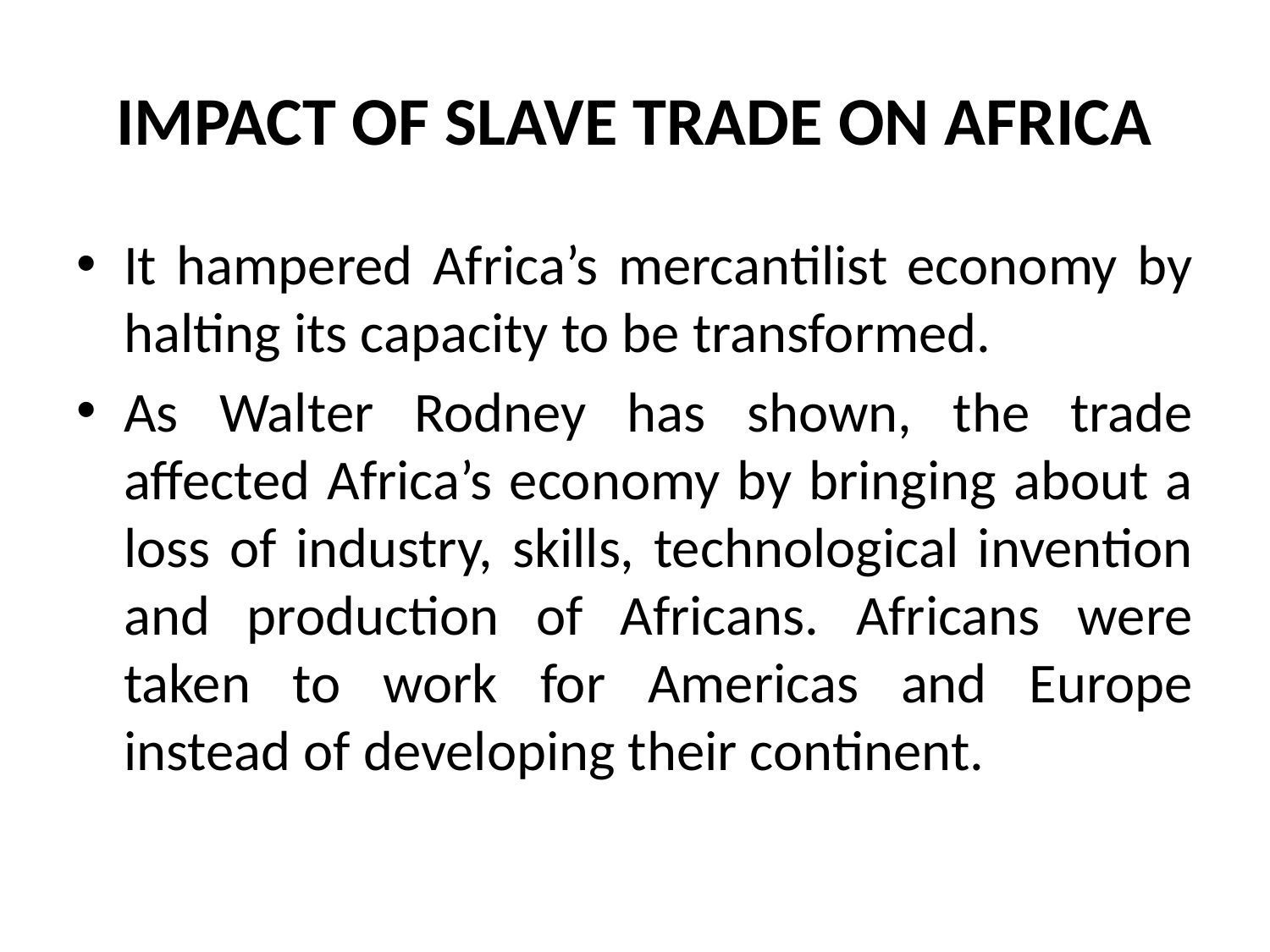

# IMPACT OF SLAVE TRADE ON AFRICA
It hampered Africa’s mercantilist economy by halting its capacity to be transformed.
As Walter Rodney has shown, the trade affected Africa’s economy by bringing about a loss of industry, skills, technological invention and production of Africans. Africans were taken to work for Americas and Europe instead of developing their continent.